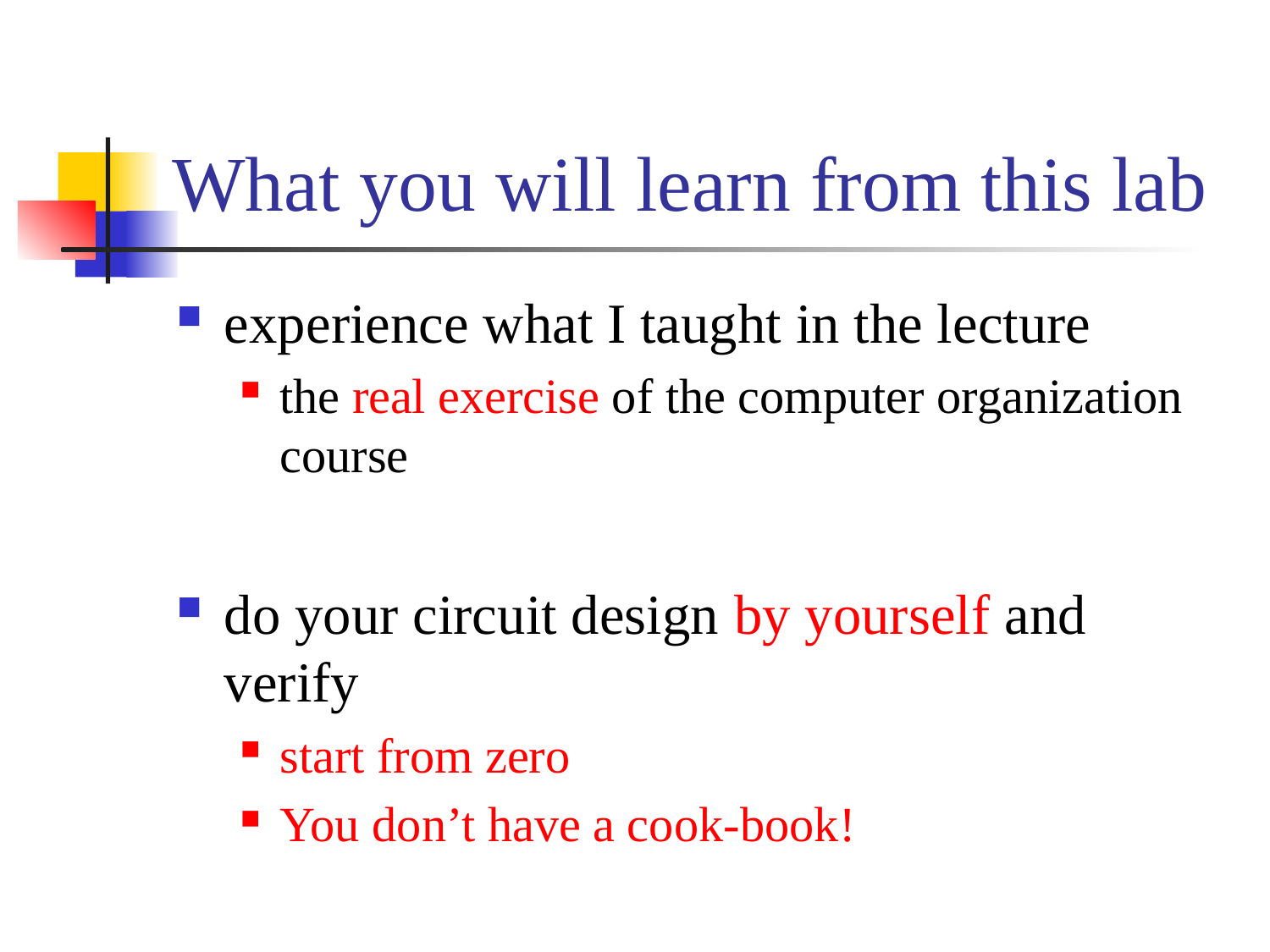

# What you will learn from this lab
experience what I taught in the lecture
the real exercise of the computer organization course

do your circuit design by yourself and verify
start from zero
You don’t have a cook-book!